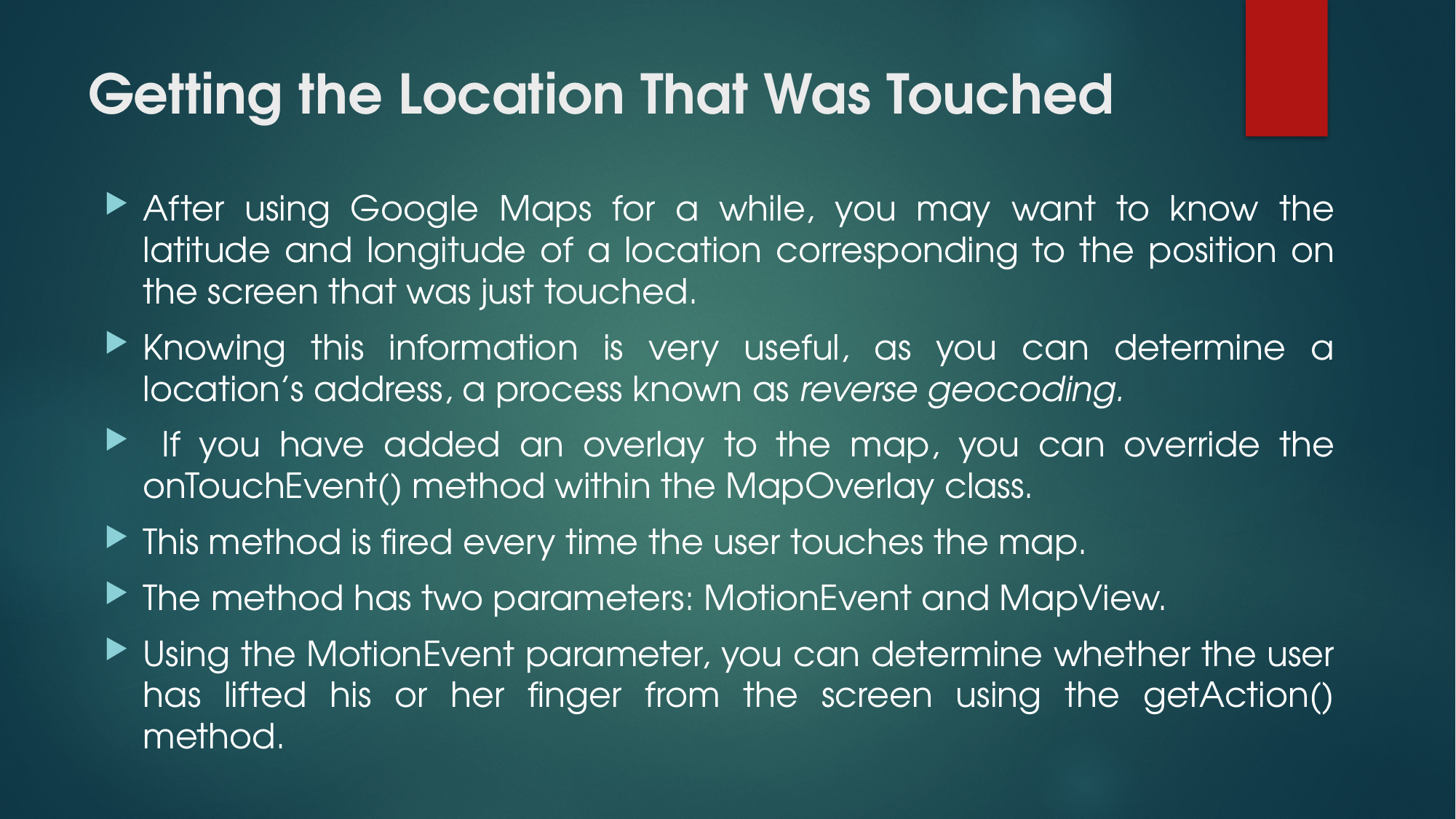

# Getting the Location That Was Touched
After using Google Maps for a while, you may want to know the latitude and longitude of a location corresponding to the position on the screen that was just touched.
Knowing this information is very useful, as you can determine a location’s address, a process known as reverse geocoding.
 If you have added an overlay to the map, you can override the onTouchEvent() method within the MapOverlay class.
This method is fired every time the user touches the map.
The method has two parameters: MotionEvent and MapView.
Using the MotionEvent parameter, you can determine whether the user has lifted his or her finger from the screen using the getAction() method.